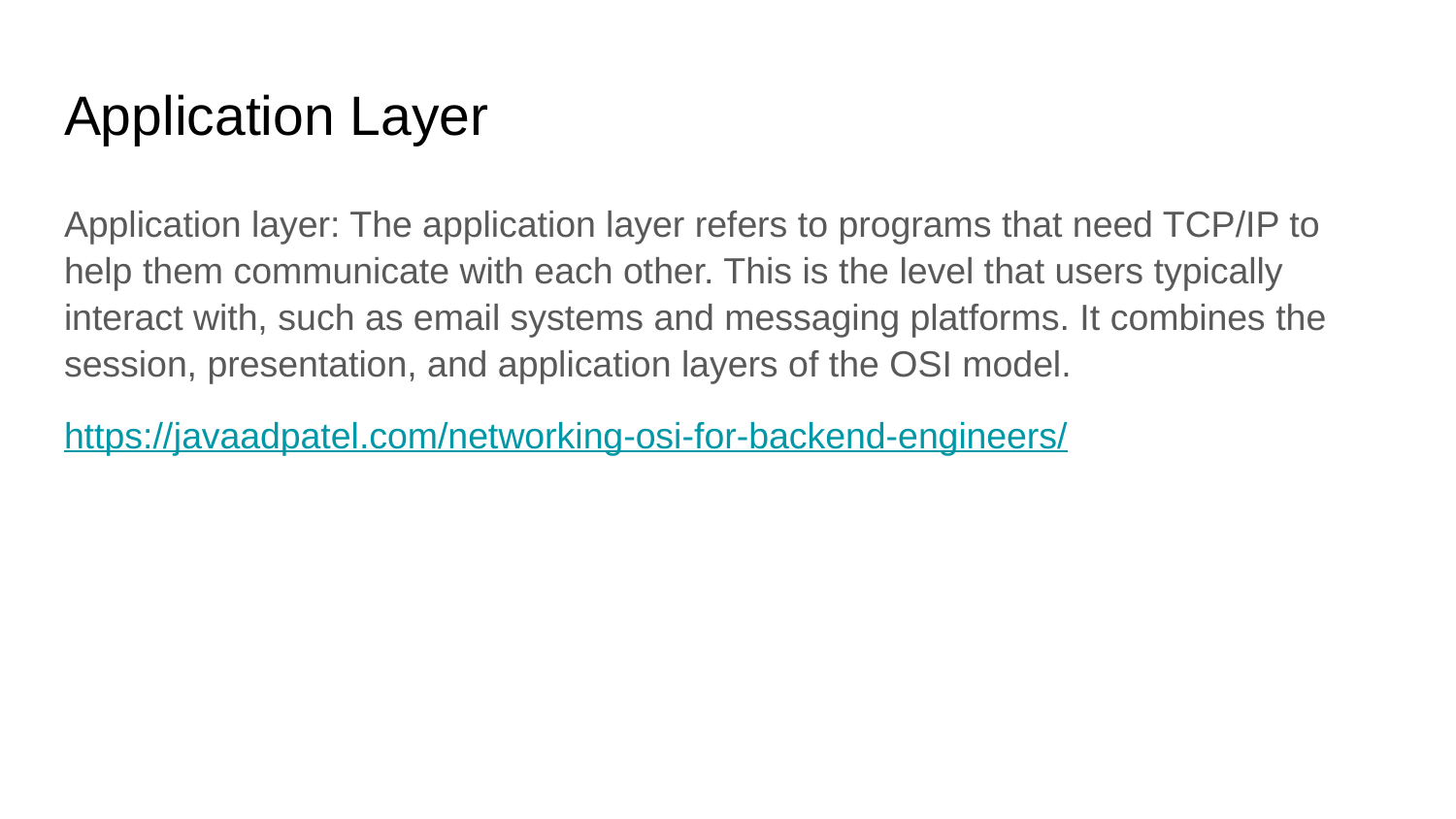

# Application Layer
Application layer: The application layer refers to programs that need TCP/IP to help them communicate with each other. This is the level that users typically interact with, such as email systems and messaging platforms. It combines the session, presentation, and application layers of the OSI model.
https://javaadpatel.com/networking-osi-for-backend-engineers/